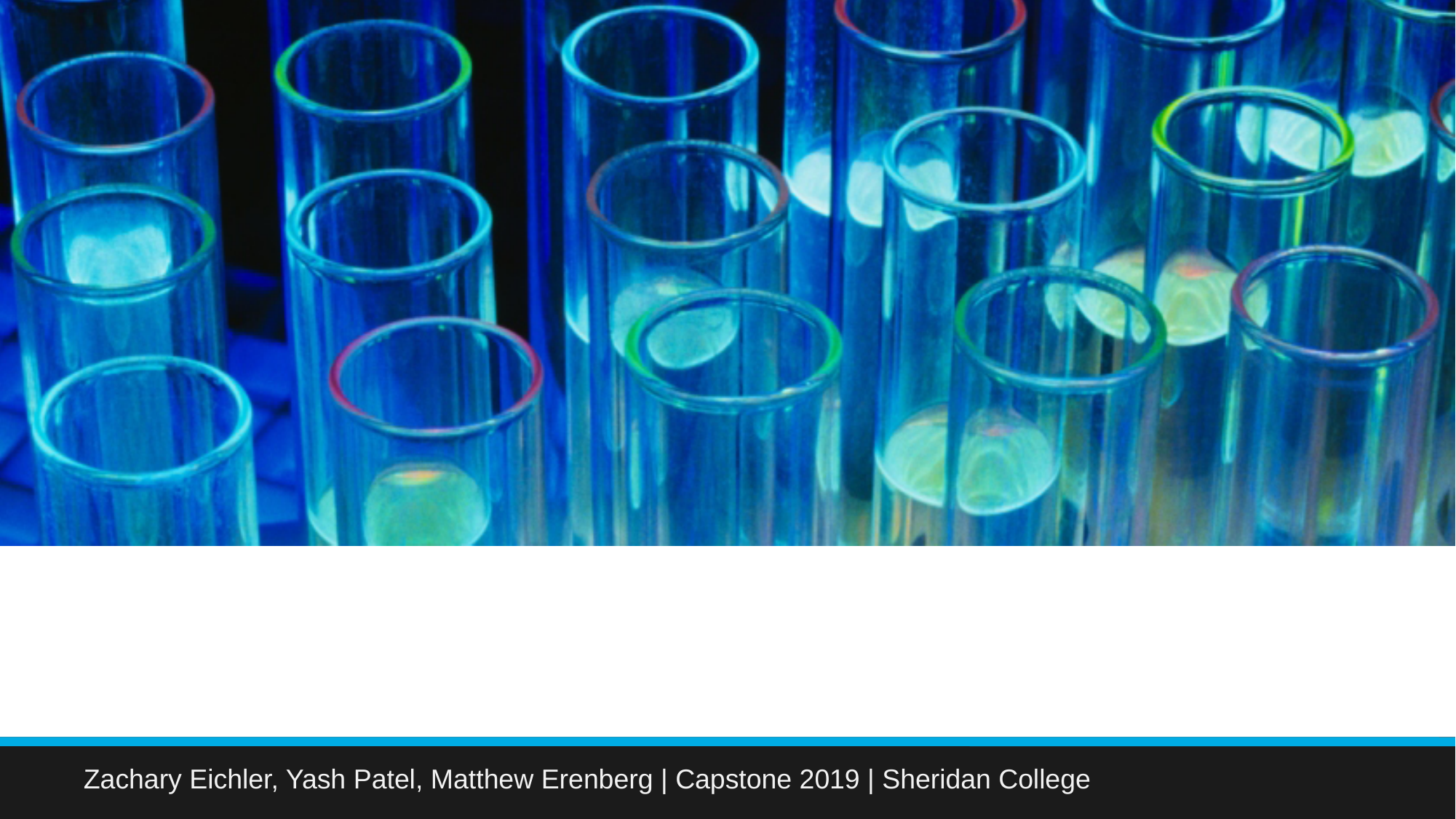

Zymsoft
Zachary Eichler, Yash Patel, Matthew Erenberg | Capstone 2019 | Sheridan College